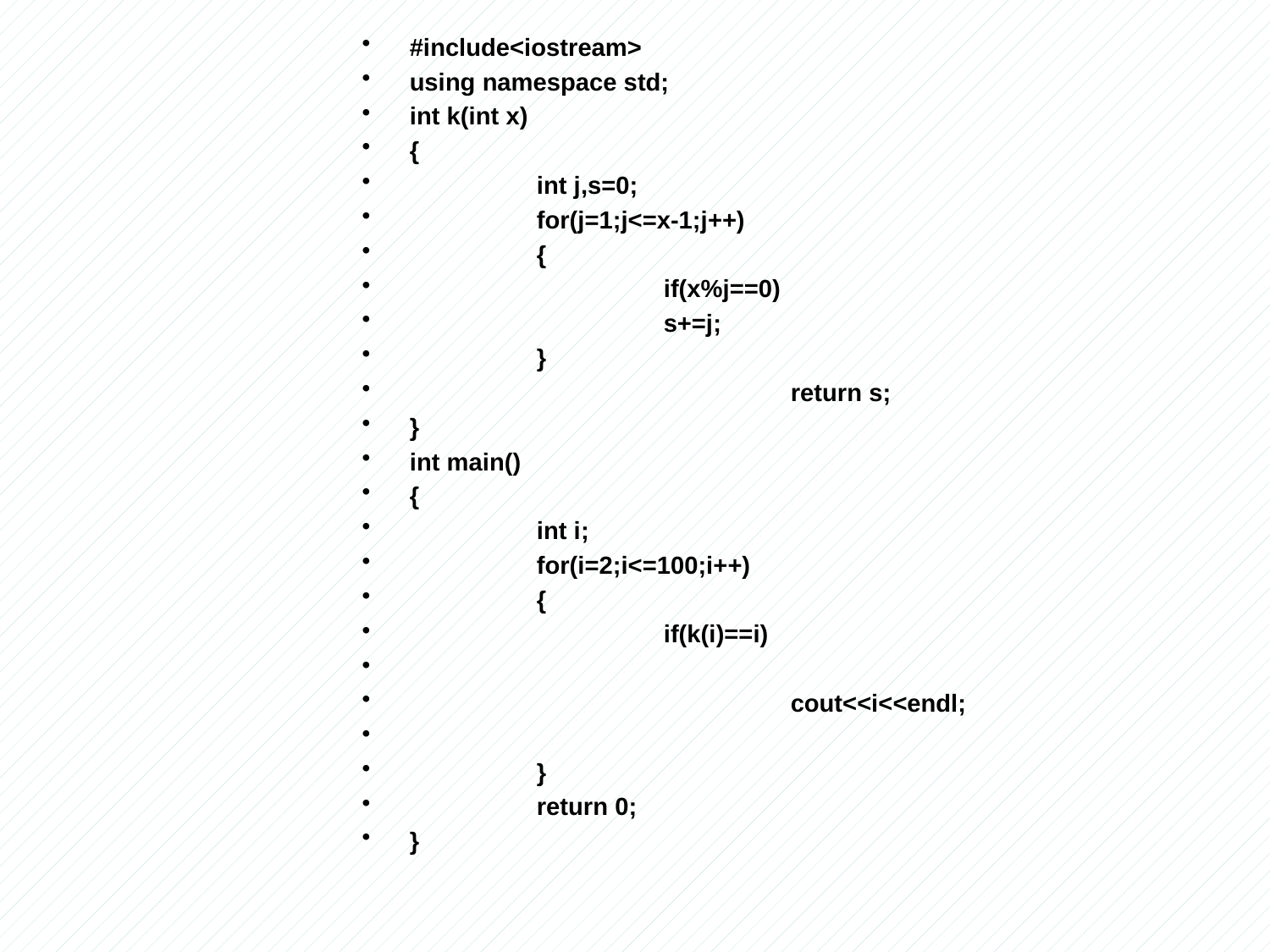

#include<iostream>
using namespace std;
int k(int x)
{
	int j,s=0;
	for(j=1;j<=x-1;j++)
	{
		if(x%j==0)
		s+=j;
	}
			return s;
}
int main()
{
	int i;
	for(i=2;i<=100;i++)
	{
		if(k(i)==i)

			cout<<i<<endl;

	}
	return 0;
}